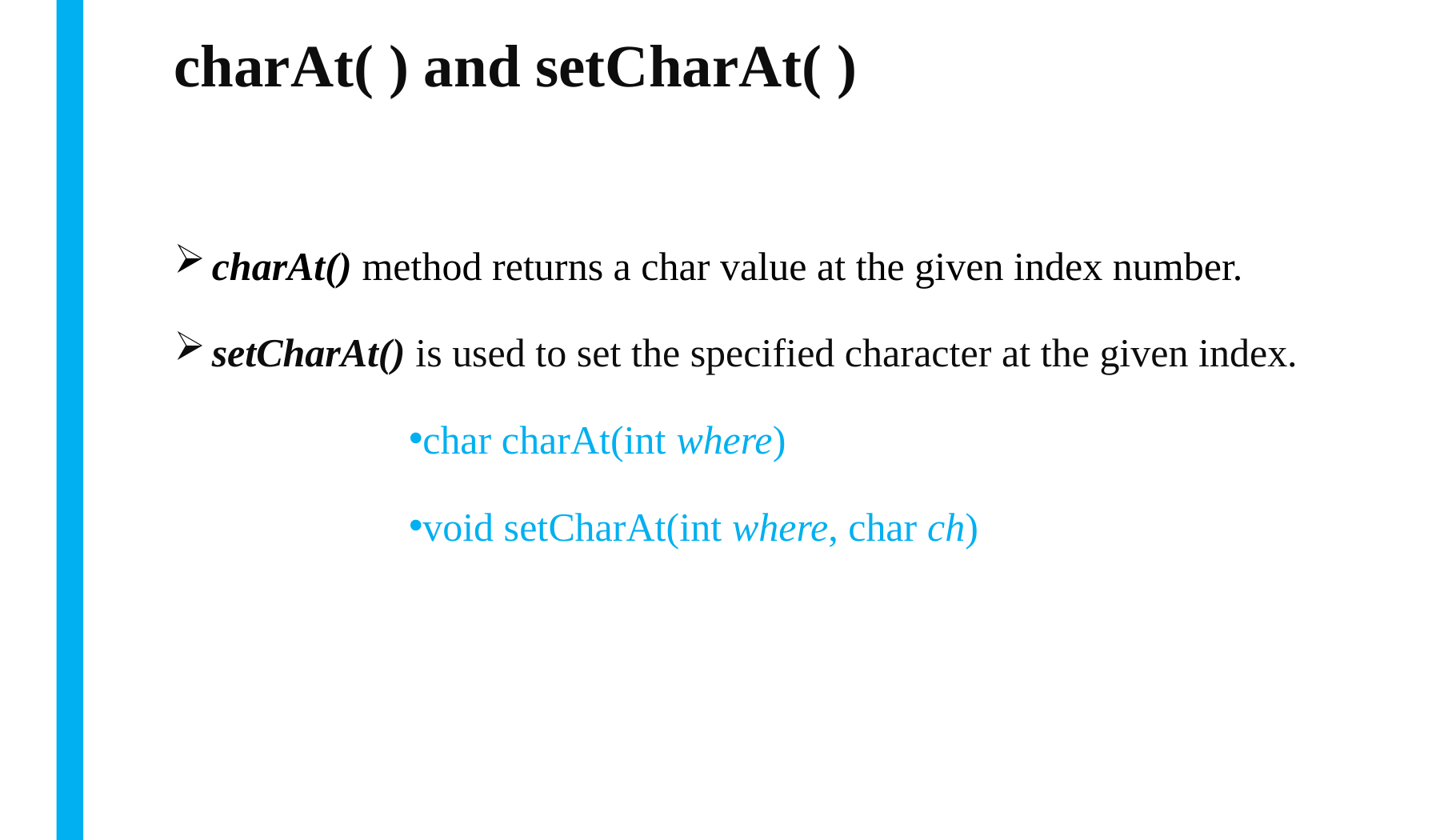

# charAt( ) and setCharAt( )
charAt() method returns a char value at the given index number.
setCharAt() is used to set the specified character at the given index.
char charAt(int where)
void setCharAt(int where, char ch)